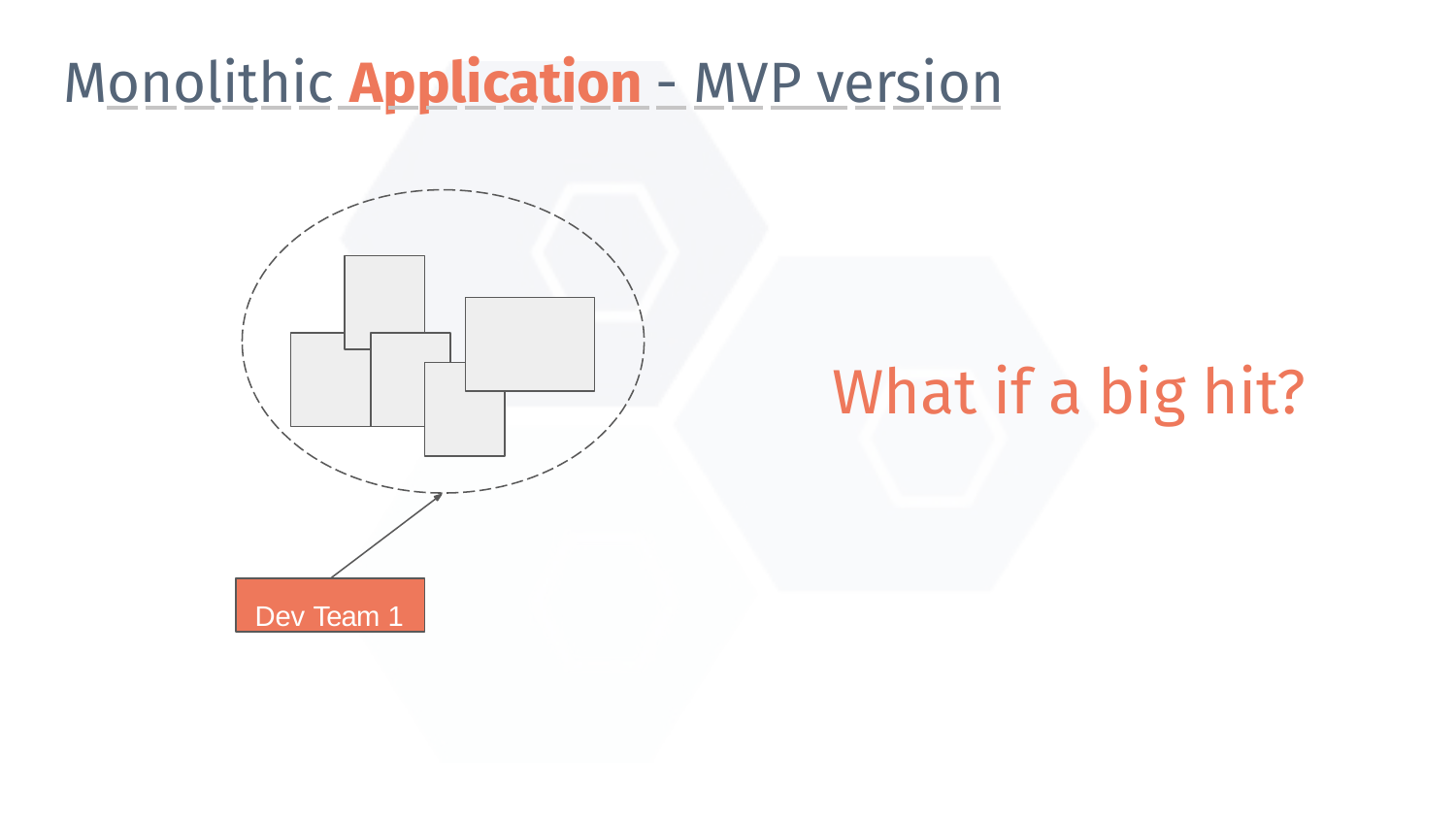

# Monolithic Application - MVP version

What if a big hit?

Dev Team 1